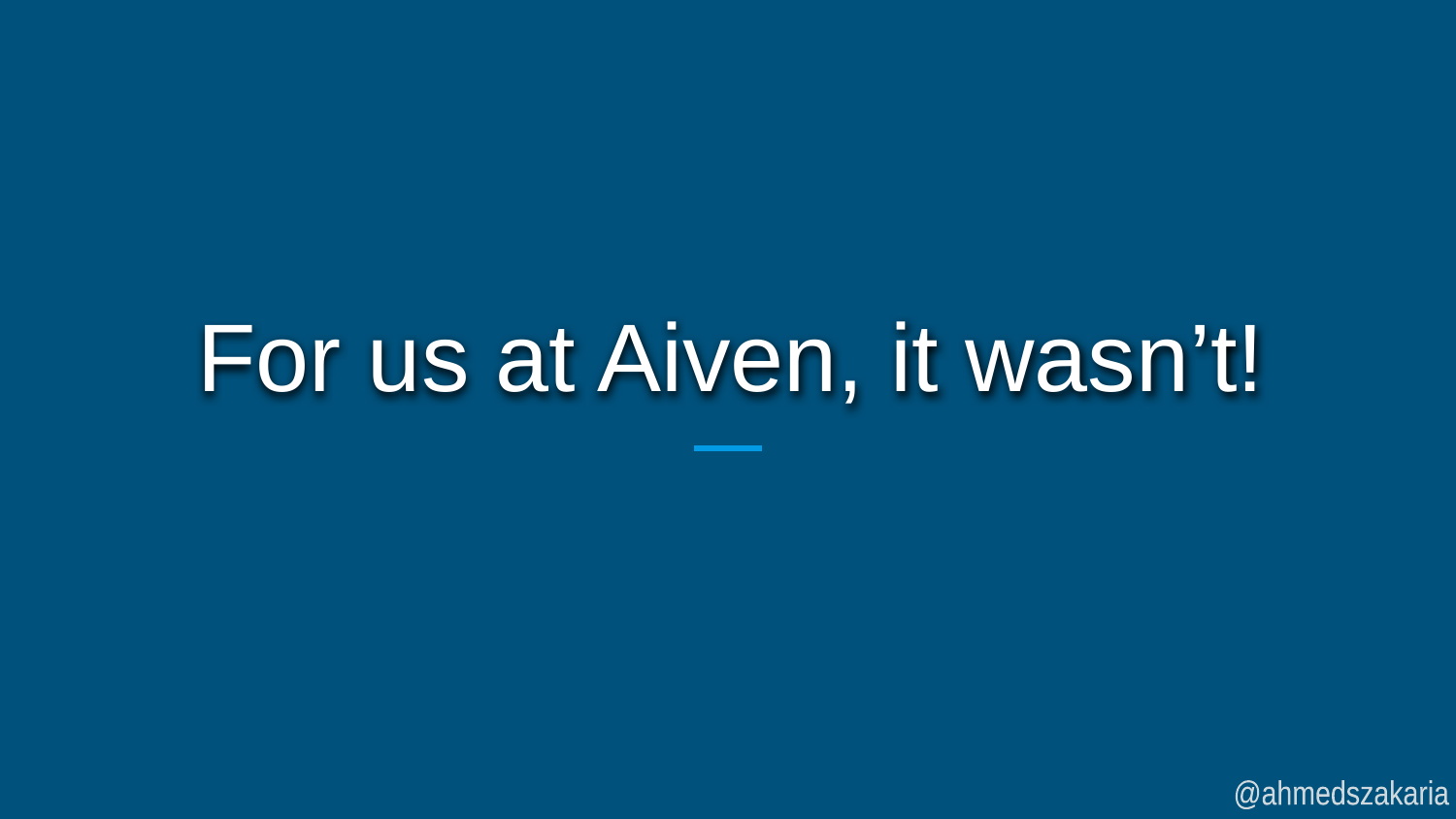

# For us at Aiven, it wasn’t!
@ahmedszakaria